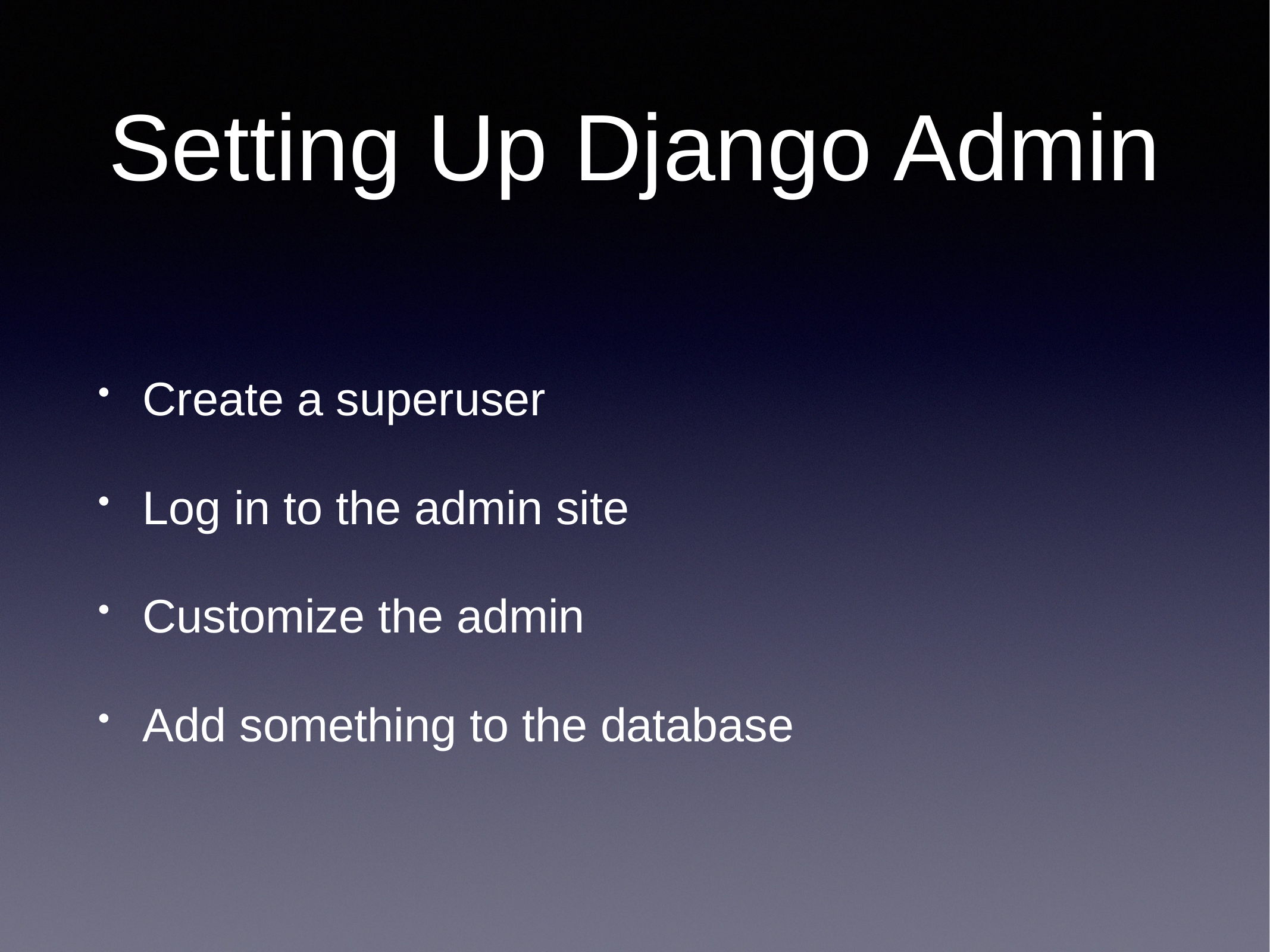

# Setting Up Django Admin
Create a superuser
Log in to the admin site
Customize the admin
Add something to the database